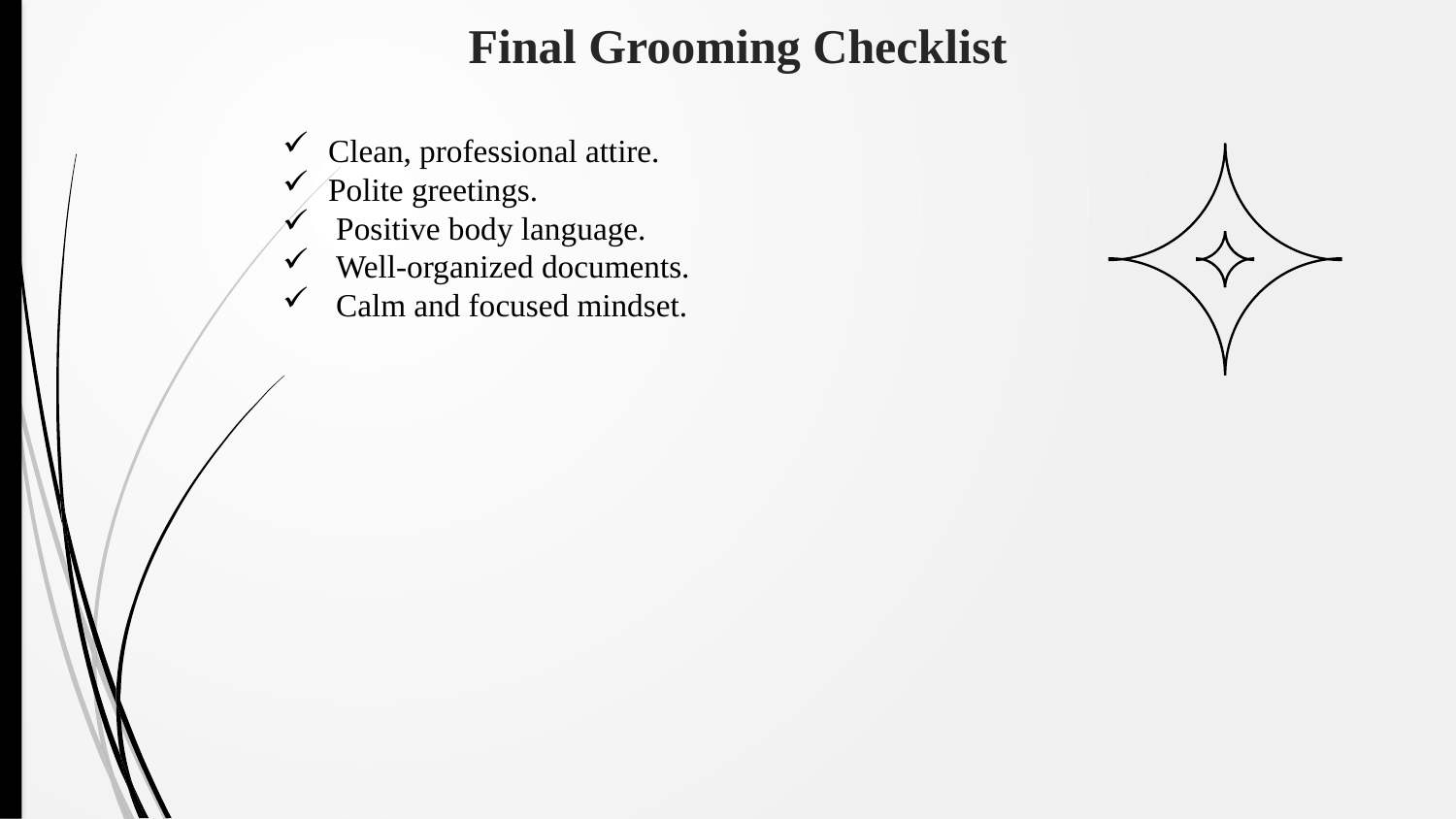

# Final Grooming Checklist
Clean, professional attire.
Polite greetings.
 Positive body language.
 Well-organized documents.
 Calm and focused mindset.